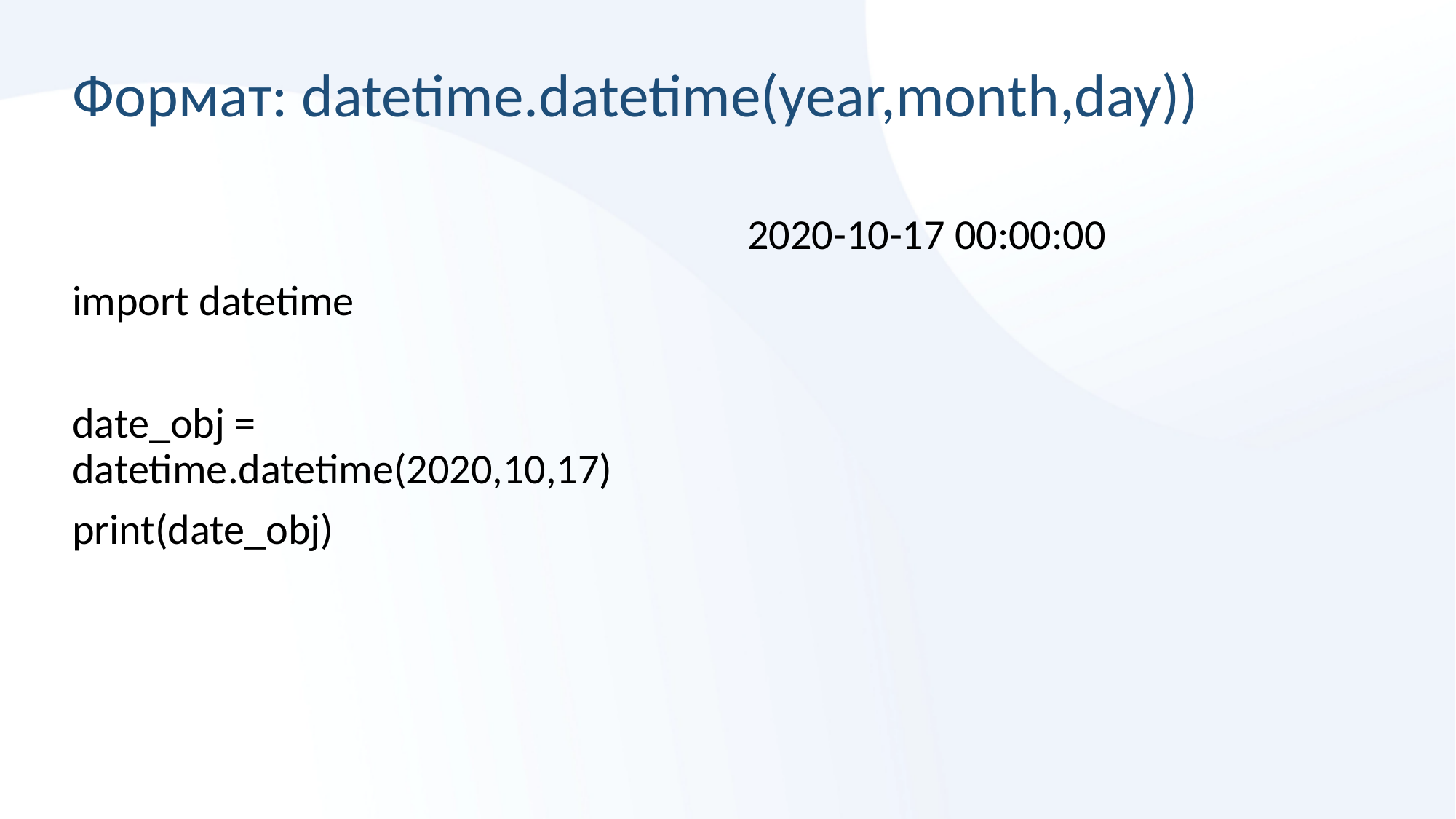

# Формат: datetime.datetime(year,month,day))

import datetime

date_obj = datetime.datetime(2020,10,17)
print(date_obj)
2020-10-17 00:00:00